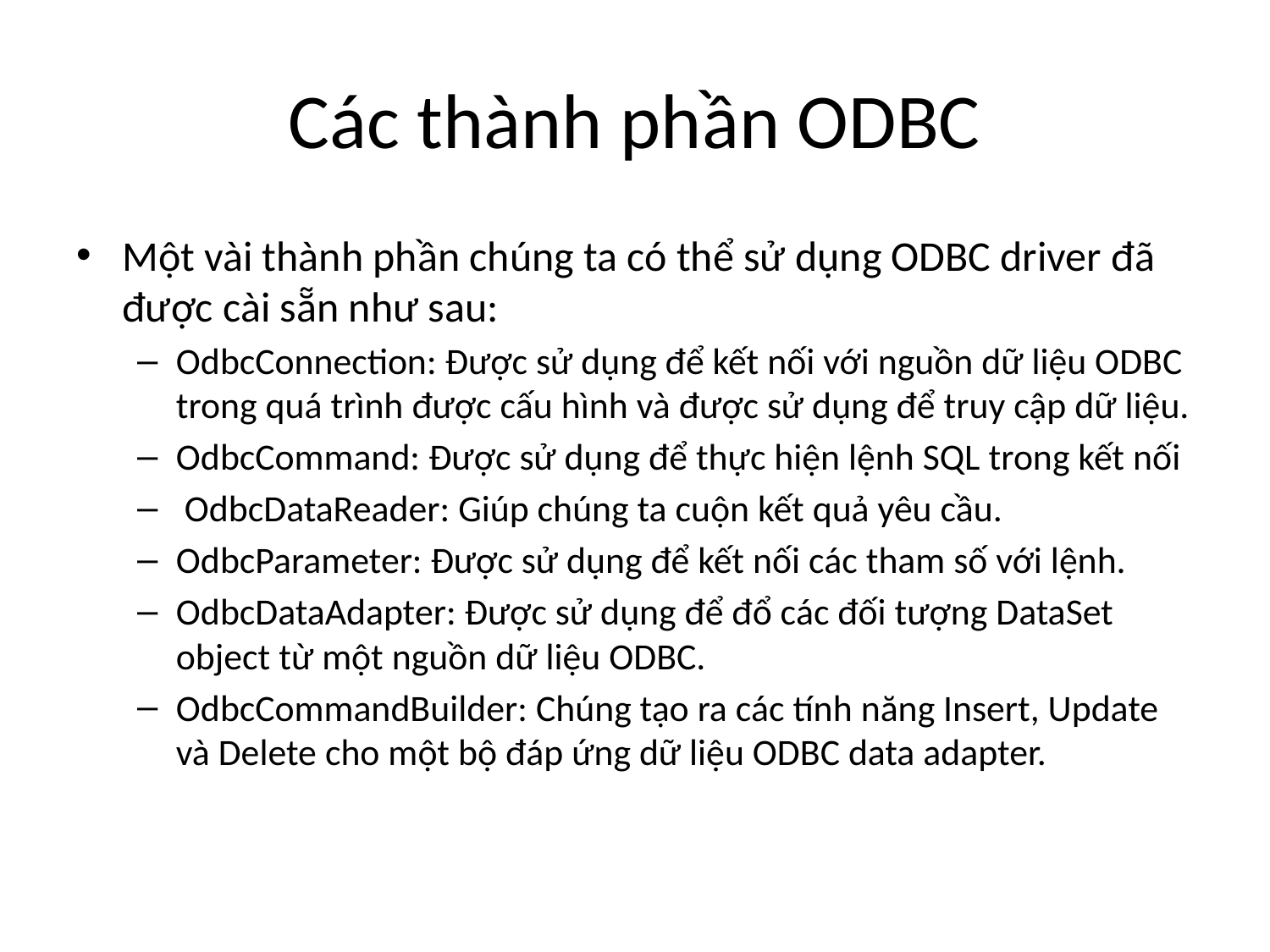

# Các thành phần ODBC
Một vài thành phần chúng ta có thể sử dụng ODBC driver đã được cài sẵn như sau:
OdbcConnection: Được sử dụng để kết nối với nguồn dữ liệu ODBC trong quá trình được cấu hình và được sử dụng để truy cập dữ liệu.
OdbcCommand: Được sử dụng để thực hiện lệnh SQL trong kết nối
 OdbcDataReader: Giúp chúng ta cuộn kết quả yêu cầu.
OdbcParameter: Được sử dụng để kết nối các tham số với lệnh.
OdbcDataAdapter: Được sử dụng để đổ các đối tượng DataSet object từ một nguồn dữ liệu ODBC.
OdbcCommandBuilder: Chúng tạo ra các tính năng Insert, Update và Delete cho một bộ đáp ứng dữ liệu ODBC data adapter.